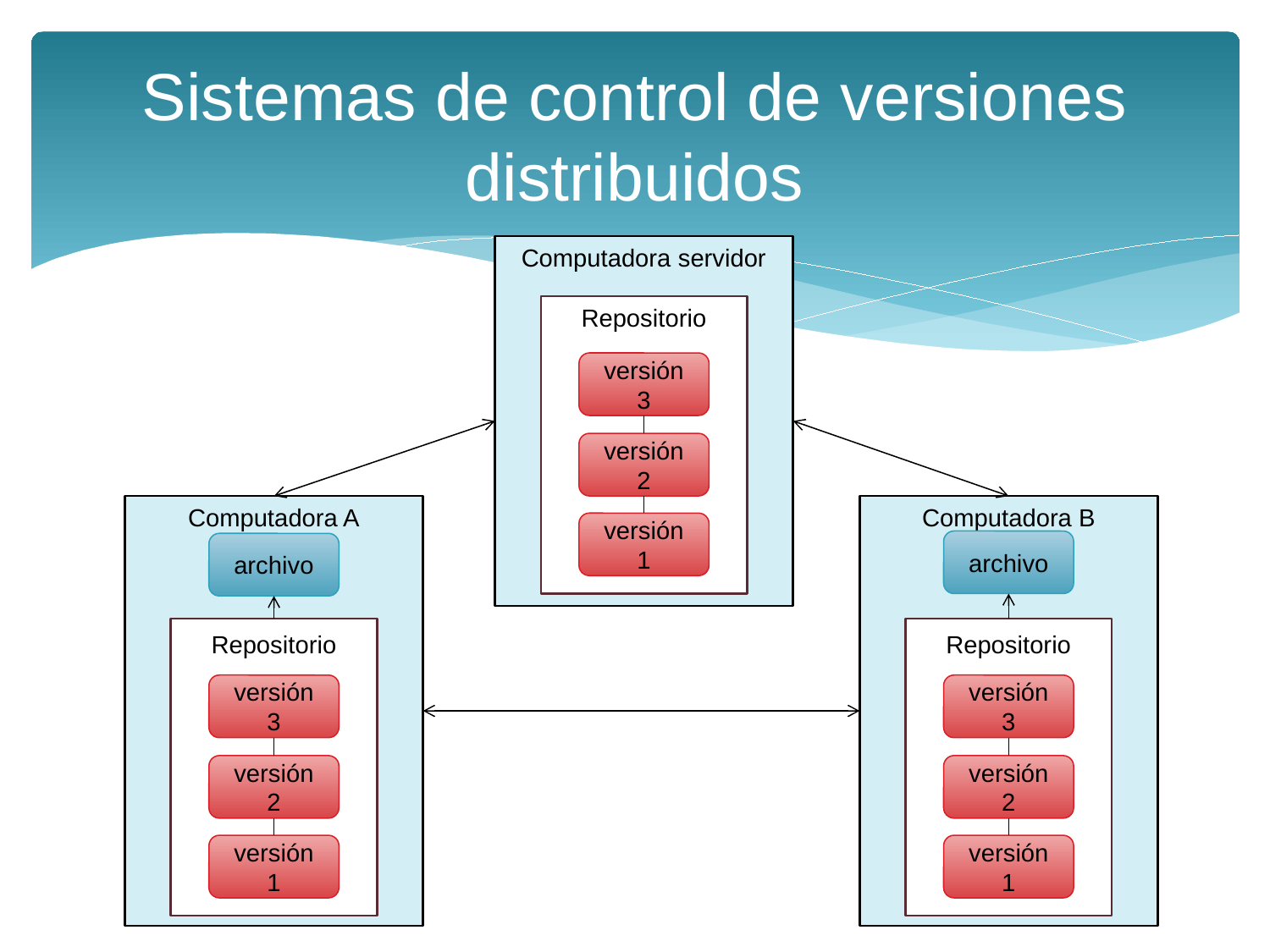

# Sistemas de control de versiones distribuidos

Computadora servidor
Repositorio

versión 3
versión 2

Computadora A

Computadora B
versión 1
archivo
archivo

Repositorio
Repositorio
versión 3
versión 3
versión 2
versión 2
versión 1
versión 1